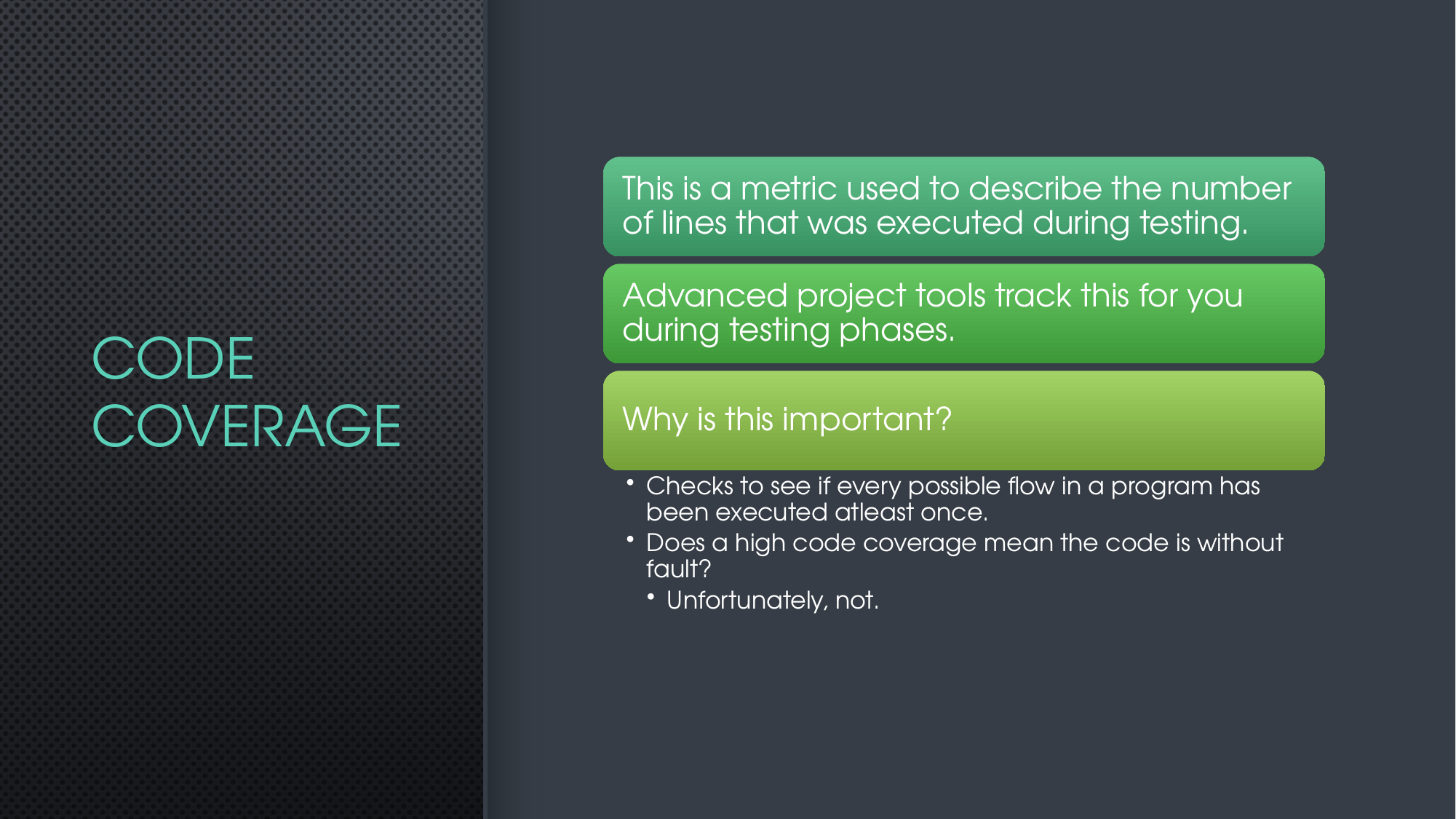

This is a metric used to describe the number of lines that was executed during testing.
Advanced project tools track this for you during testing phases.
Why is this important?
Checks to see if every possible flow in a program has been executed atleast once.
Does a high code coverage mean the code is without fault?
Unfortunately, not.
# Code coverage